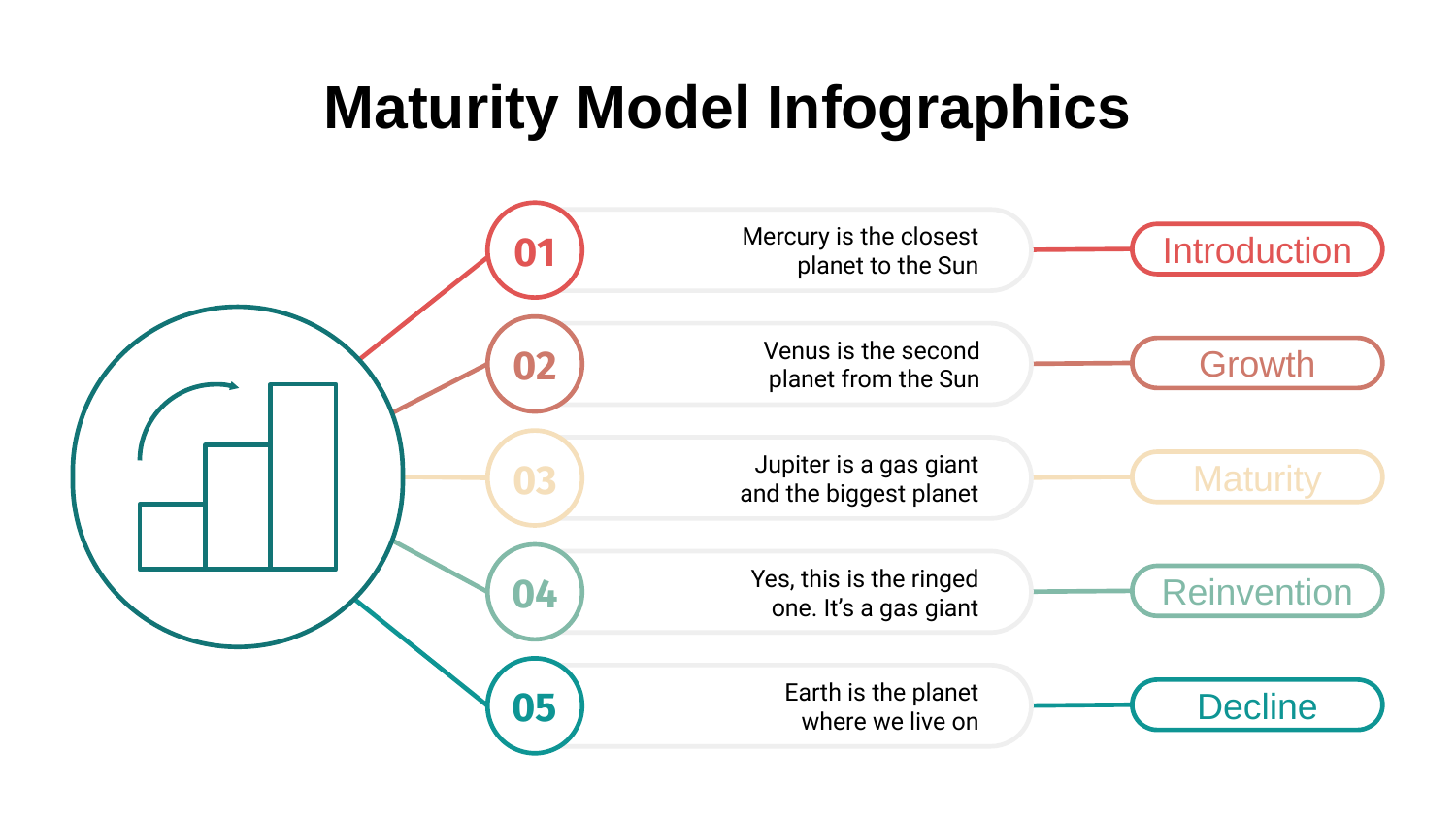

# Maturity Model Infographics
01

Mercury is the closest planet to the Sun
Introduction

02

Venus is the second planet from the Sun
Growth

03

Jupiter is a gas giant and the biggest planet
Maturity
04

Yes, this is the ringed one. It’s a gas giant
Reinvention
05

Earth is the planet where we live on
Decline